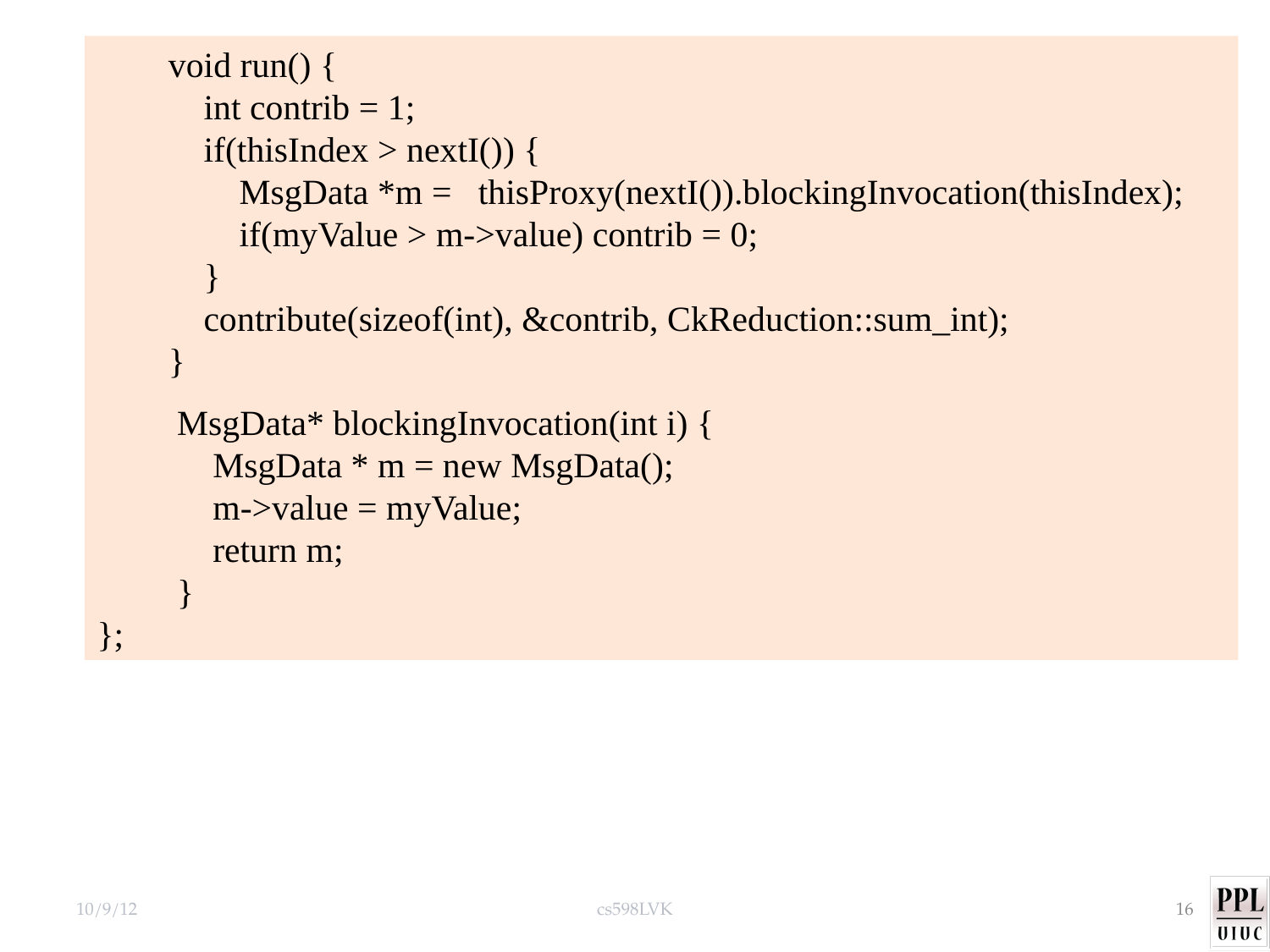

void run() {
            int contrib = 1;
            if(thisIndex > nextI()) {
                MsgData *m =   thisProxy(nextI()).blockingInvocation(thisIndex);
                if(myValue > m->value) contrib = 0;
            }
            contribute(sizeof(int), &contrib, CkReduction::sum_int);
        }

         MsgData* blockingInvocation(int i) {
             MsgData * m = new MsgData();
             m->value = myValue;
             return m;
         }
};
10/9/12
cs598LVK
16